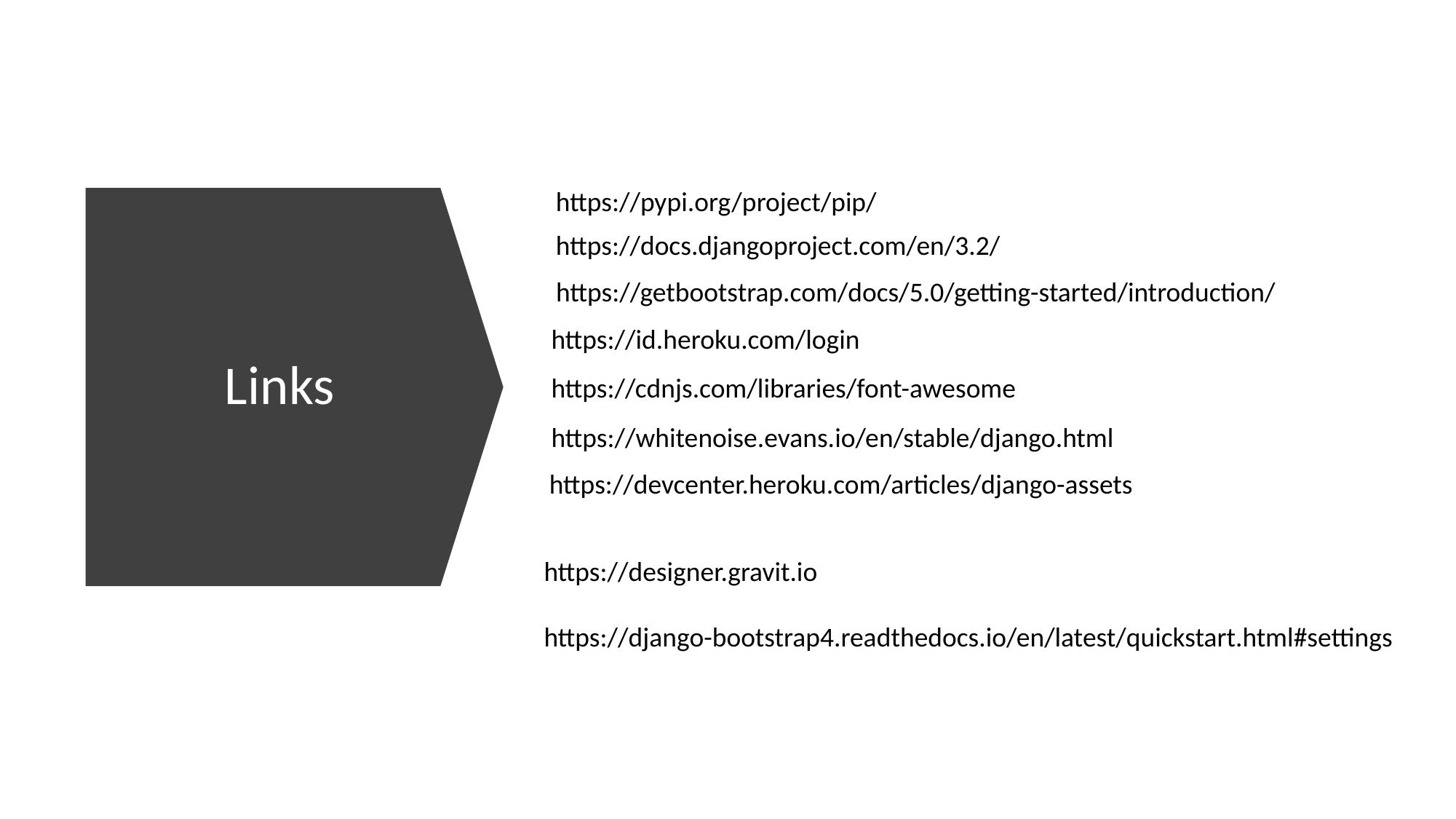

https://pypi.org/project/pip/
https://docs.djangoproject.com/en/3.2/
# Links
https://getbootstrap.com/docs/5.0/getting-started/introduction/
https://id.heroku.com/login
https://cdnjs.com/libraries/font-awesome
https://whitenoise.evans.io/en/stable/django.html
https://devcenter.heroku.com/articles/django-assets
https://designer.gravit.io

https://django-bootstrap4.readthedocs.io/en/latest/quickstart.html#settings